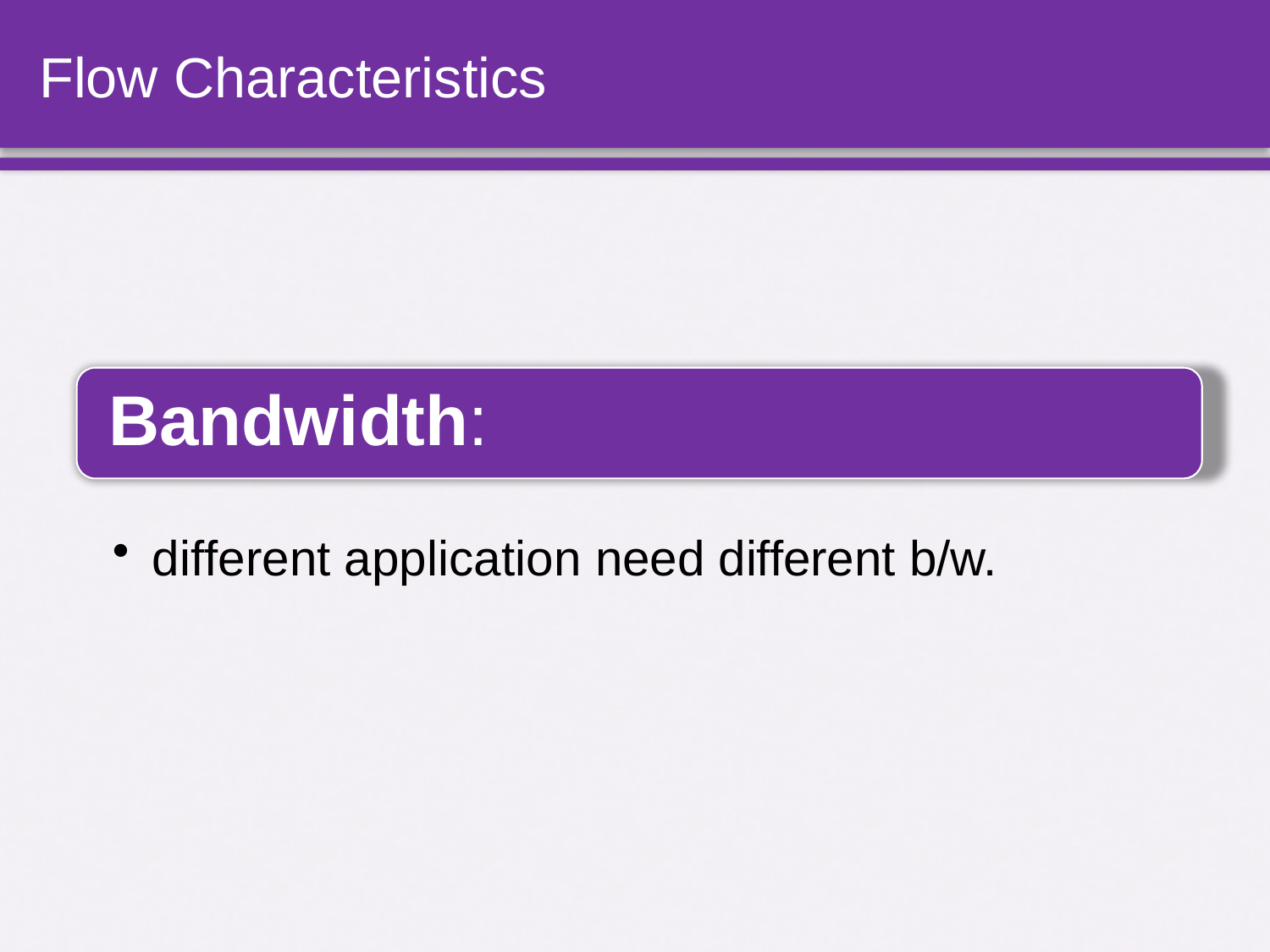

# Flow Characteristics
Bandwidth:
different application need different b/w.